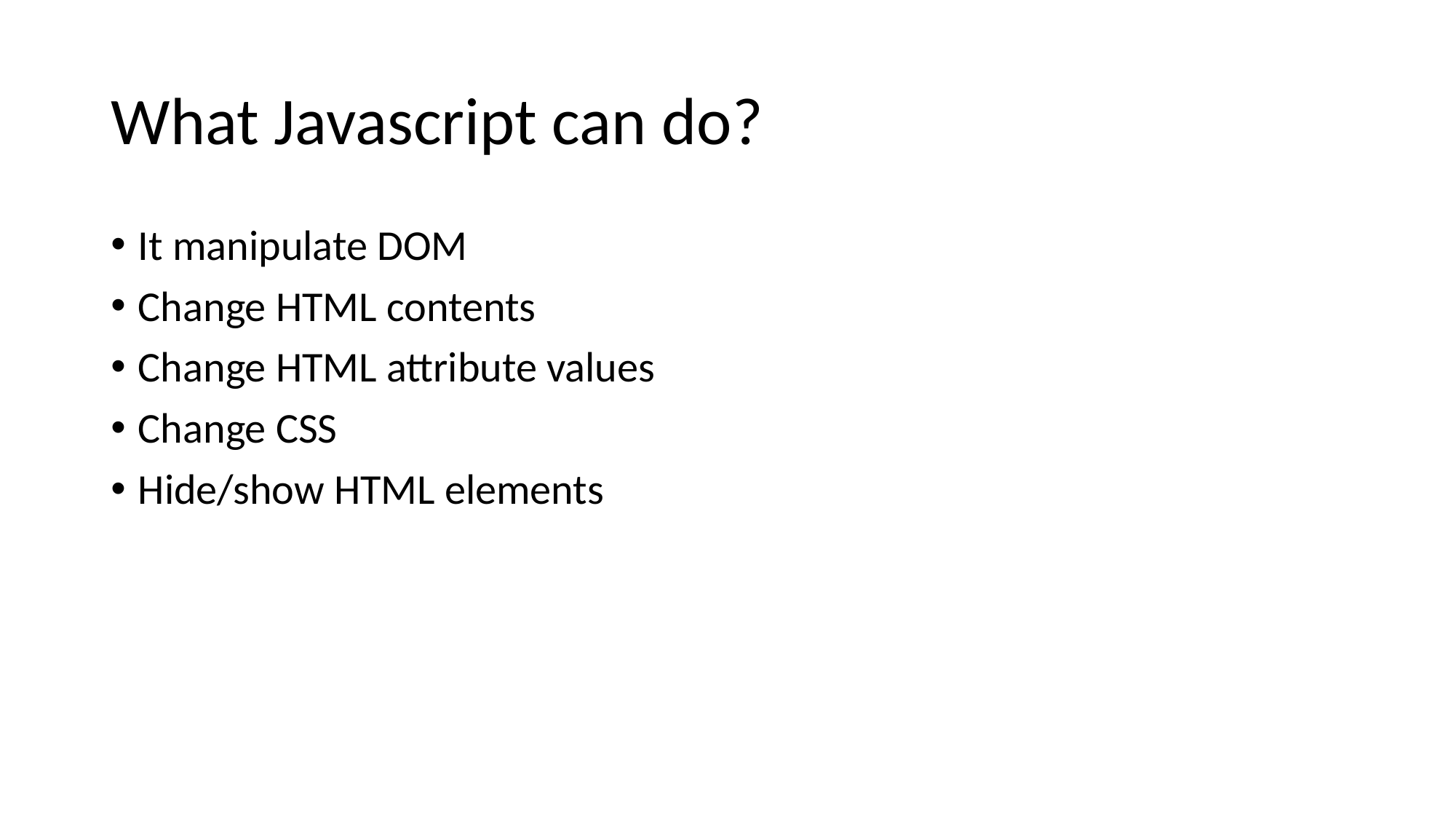

# What Javascript can do?
It manipulate DOM
Change HTML contents
Change HTML attribute values
Change CSS
Hide/show HTML elements